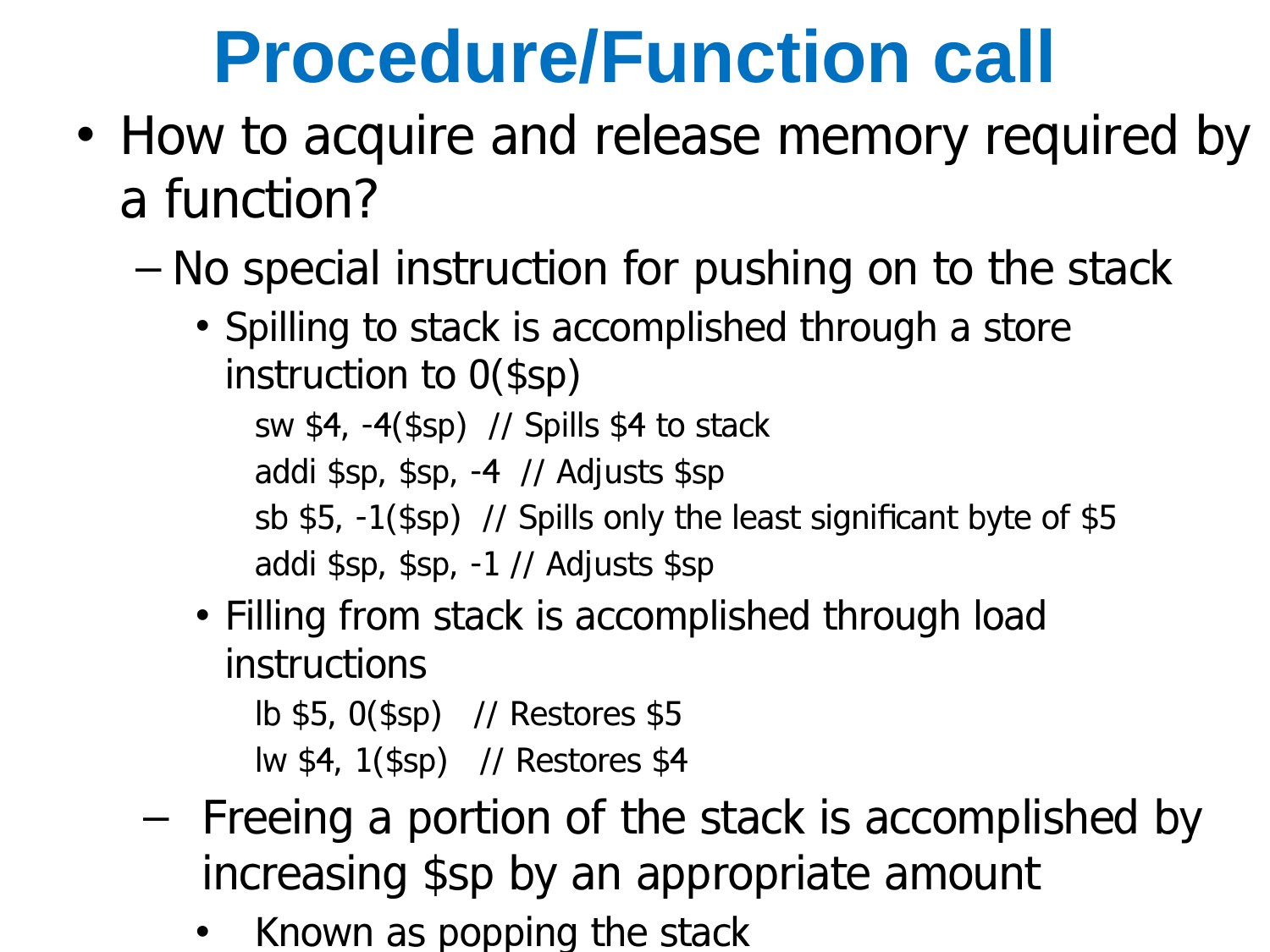

# Procedure/Function call
How to acquire and release memory required by a function?
No special instruction for pushing on to the stack
Spilling to stack is accomplished through a store instruction to 0($sp)
sw $4, -4($sp)  // Spills $4 to stack
addi $sp, $sp, -4  // Adjusts $sp
sb $5, -1($sp)  // Spills only the least significant byte of $5
addi $sp, $sp, -1 // Adjusts $sp
Filling from stack is accomplished through load instructions
lb $5, 0($sp)   // Restores $5
lw $4, 1($sp)   // Restores $4
Freeing a portion of the stack is accomplished by increasing $sp by an appropriate amount
Known as popping the stack